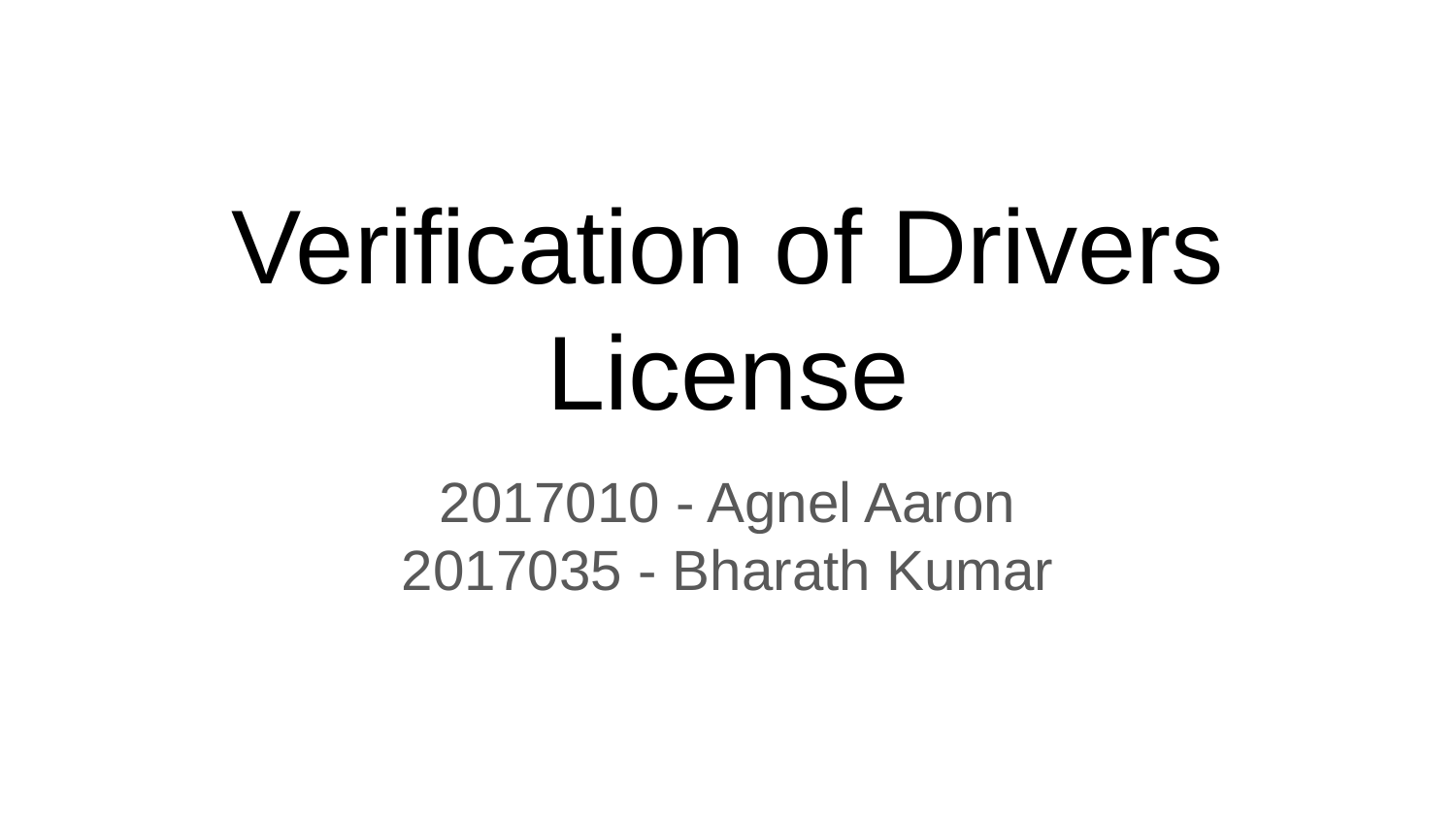

# Verification of Drivers License
2017010 - Agnel Aaron
2017035 - Bharath Kumar